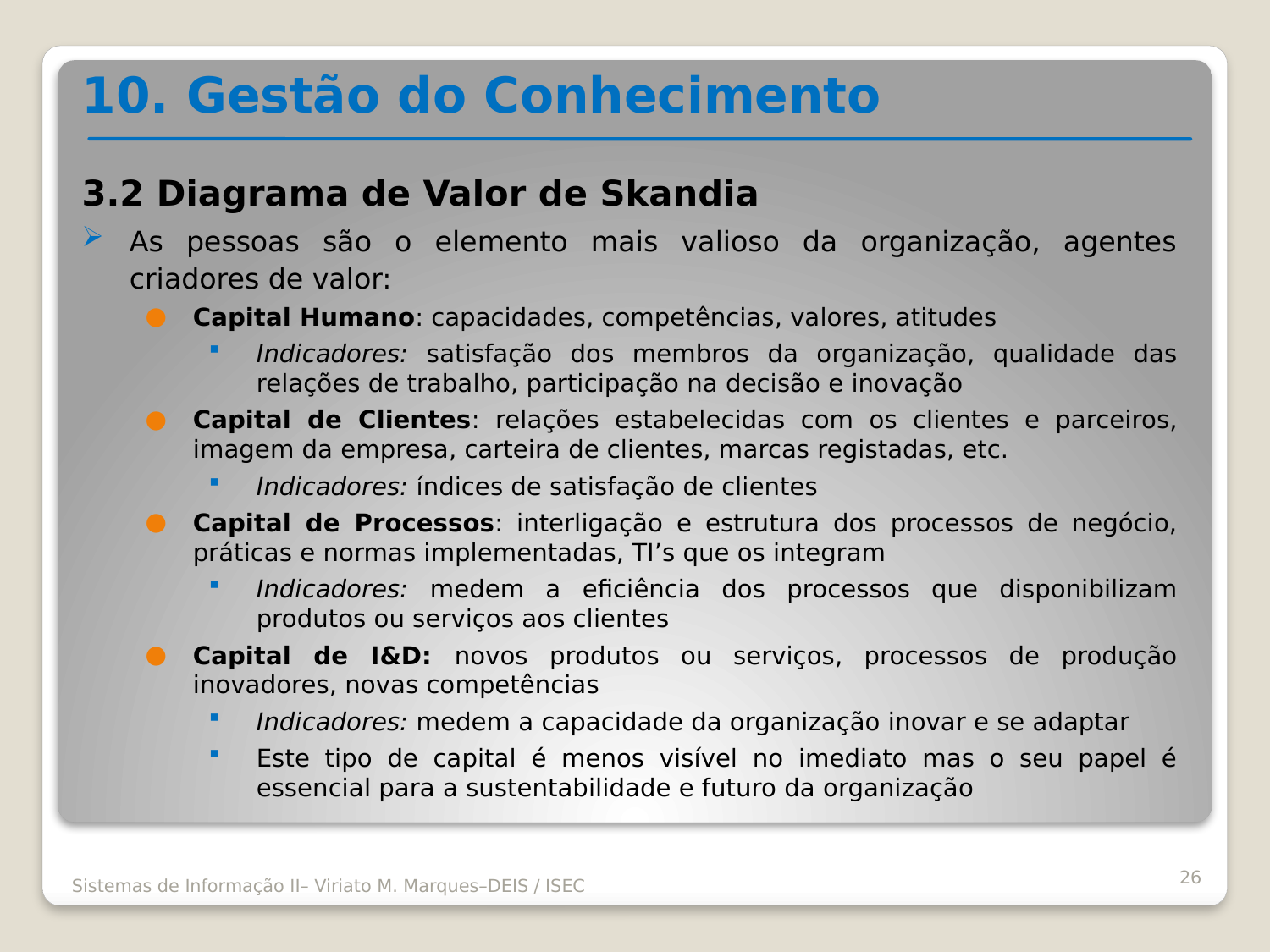

10. Gestão do Conhecimento
3.2 Diagrama de Valor de Skandia
As pessoas são o elemento mais valioso da organização, agentes criadores de valor:
Capital Humano: capacidades, competências, valores, atitudes
Indicadores: satisfação dos membros da organização, qualidade das relações de trabalho, participação na decisão e inovação
Capital de Clientes: relações estabelecidas com os clientes e parceiros, imagem da empresa, carteira de clientes, marcas registadas, etc.
Indicadores: índices de satisfação de clientes
Capital de Processos: interligação e estrutura dos processos de negócio, práticas e normas implementadas, TI’s que os integram
Indicadores: medem a eficiência dos processos que disponibilizam produtos ou serviços aos clientes
Capital de I&D: novos produtos ou serviços, processos de produção inovadores, novas competências
Indicadores: medem a capacidade da organização inovar e se adaptar
Este tipo de capital é menos visível no imediato mas o seu papel é essencial para a sustentabilidade e futuro da organização
26
Sistemas de Informação II– Viriato M. Marques–DEIS / ISEC